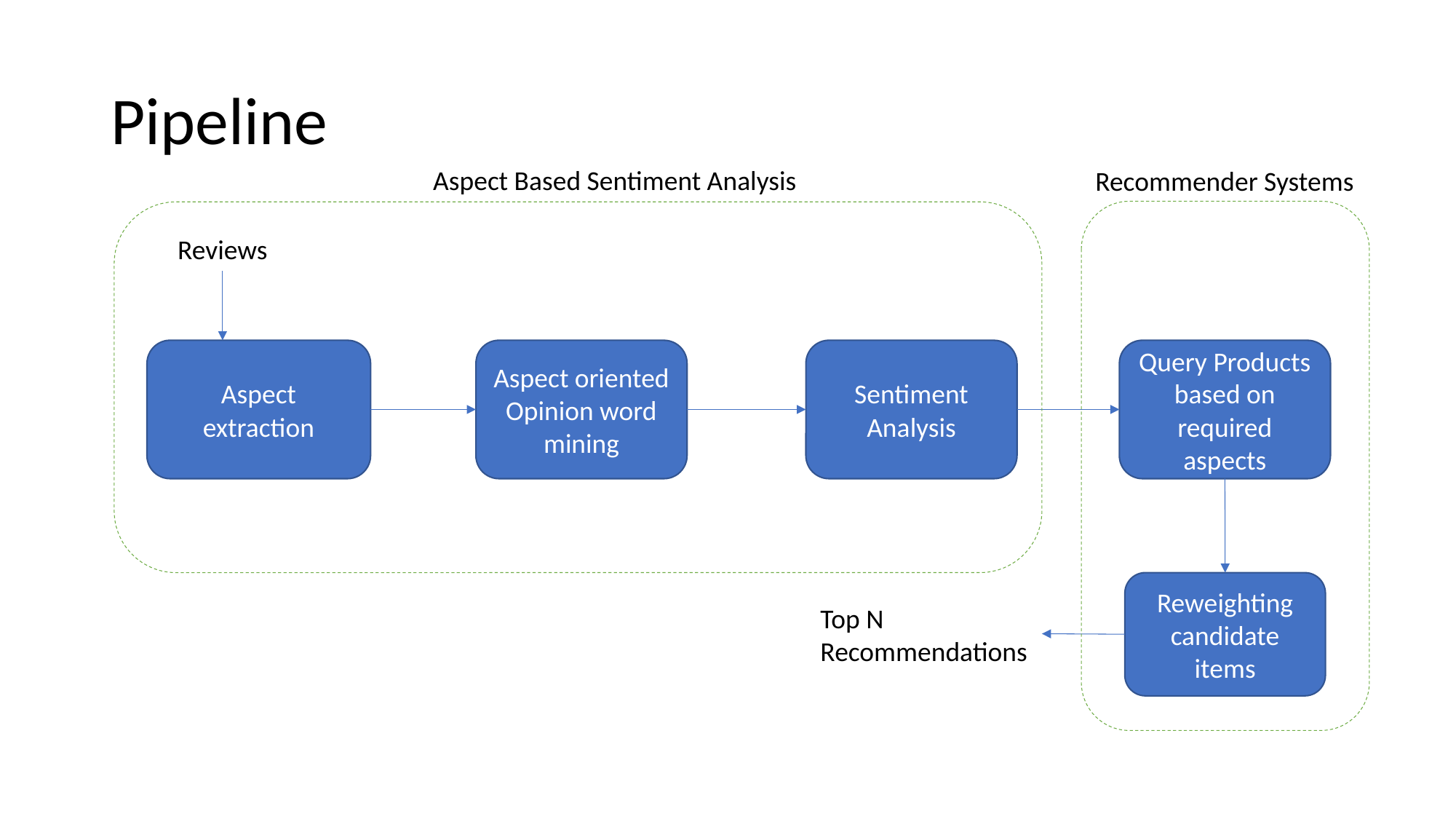

# Pipeline
Aspect Based Sentiment Analysis
Recommender Systems

Reviews
Aspect extraction
Aspect oriented Opinion word mining
Sentiment Analysis
Query Products based on required aspects
Reweighting candidate items
Top N Recommendations